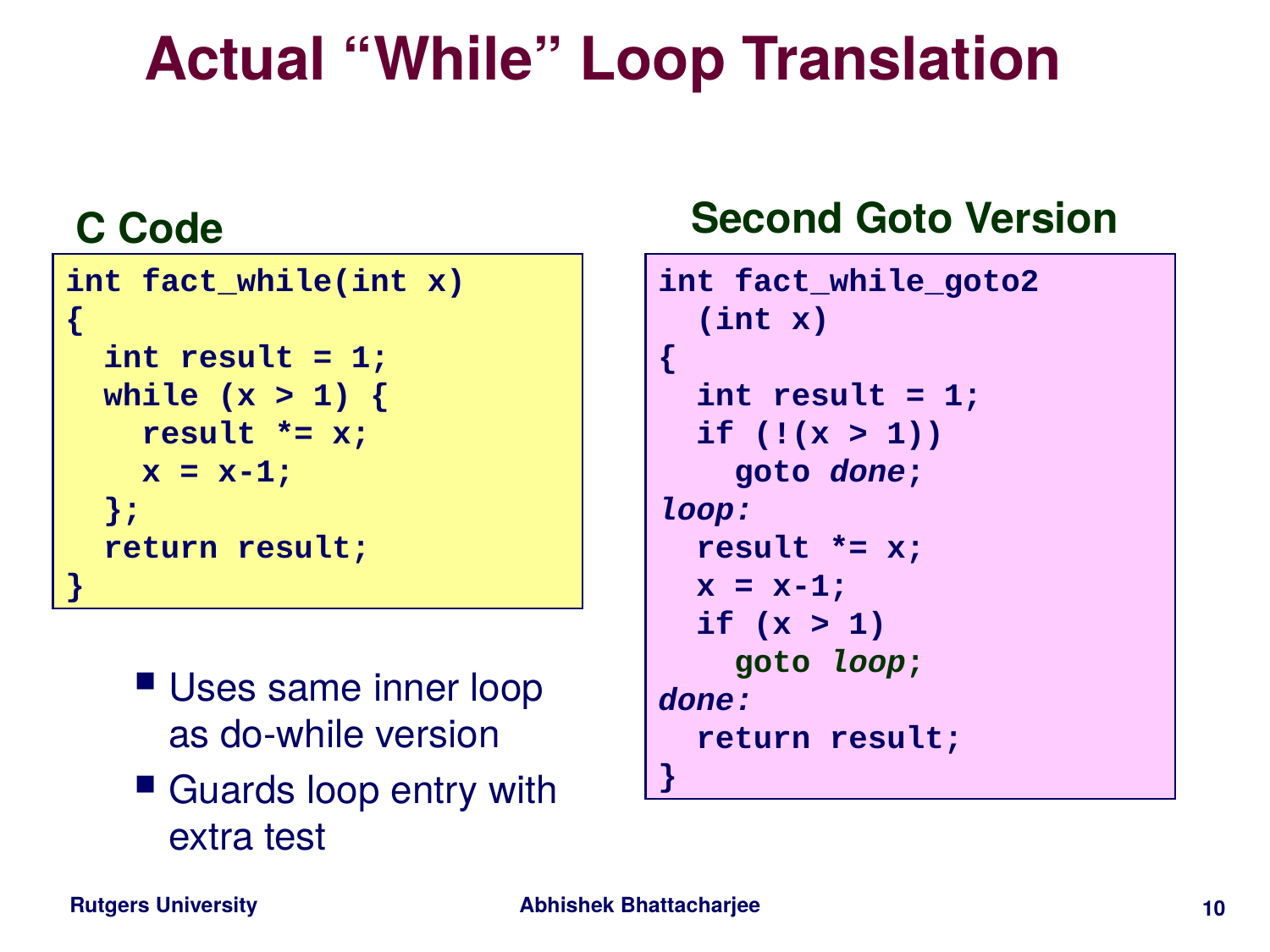

# Actual “While” Loop Translation
Second Goto Version

C Code

int fact_while(int x)
{
  int result = 1;
  while (x > 1) {
    result *= x;
    x = x-1;
  };
  return result;
}
int fact_while_goto2
  (int x)
{
  int result = 1;
  if (!(x > 1))
    goto done;
loop:
  result *= x;
  x = x-1;
  if (x > 1)
    goto loop;
done:
  return result;
}
Uses same inner loop as do-while version
Guards loop entry with extra test